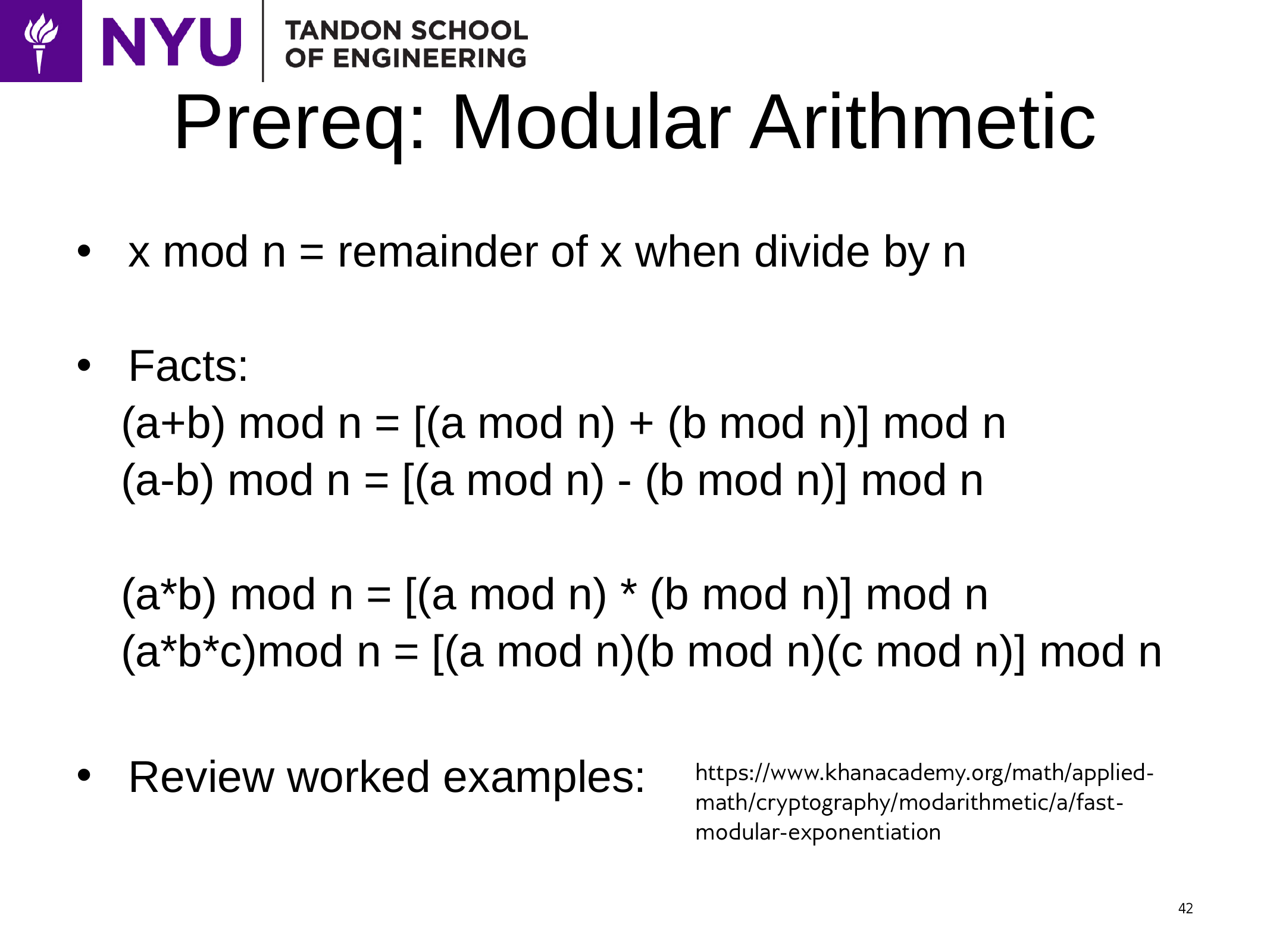

# Prereq: Modular Arithmetic
x mod n = remainder of x when divide by n

Facts:
(a+b) mod n = [(a mod n) + (b mod n)] mod n
(a-b) mod n = [(a mod n) - (b mod n)] mod n

(a*b) mod n = [(a mod n) * (b mod n)] mod n
(a*b*c)mod n = [(a mod n)(b mod n)(c mod n)] mod n

Review worked examples:
https://www.khanacademy.org/math/applied-math/cryptography/modarithmetic/a/fast-modular-exponentiation
42